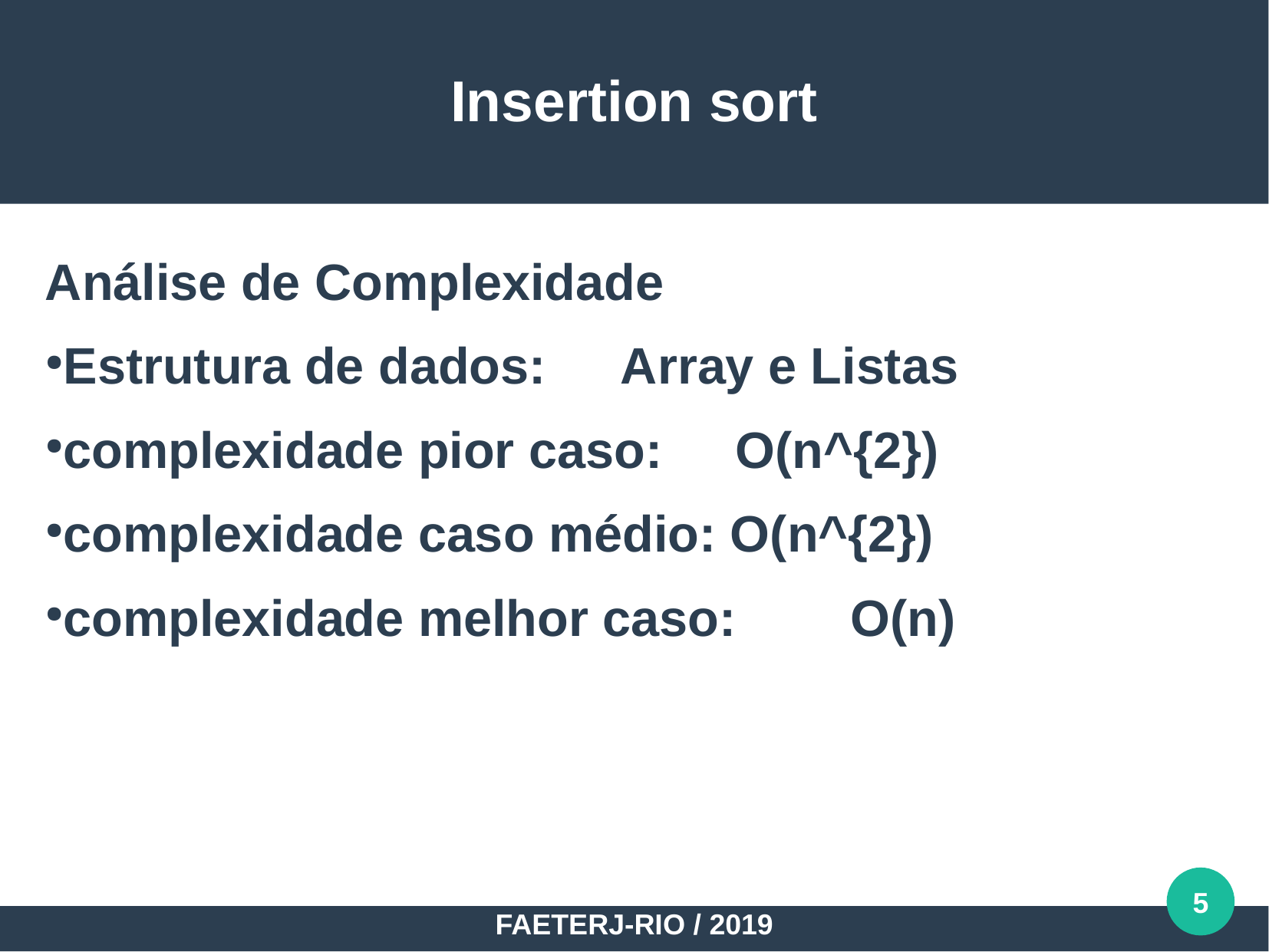

Insertion sort
Análise de Complexidade
Estrutura de dados:	Array e Listas
complexidade pior caso:	O(n^{2})
complexidade caso médio: O(n^{2})
complexidade melhor caso:	O(n)
5
 FAETERJ-RIO / 2019